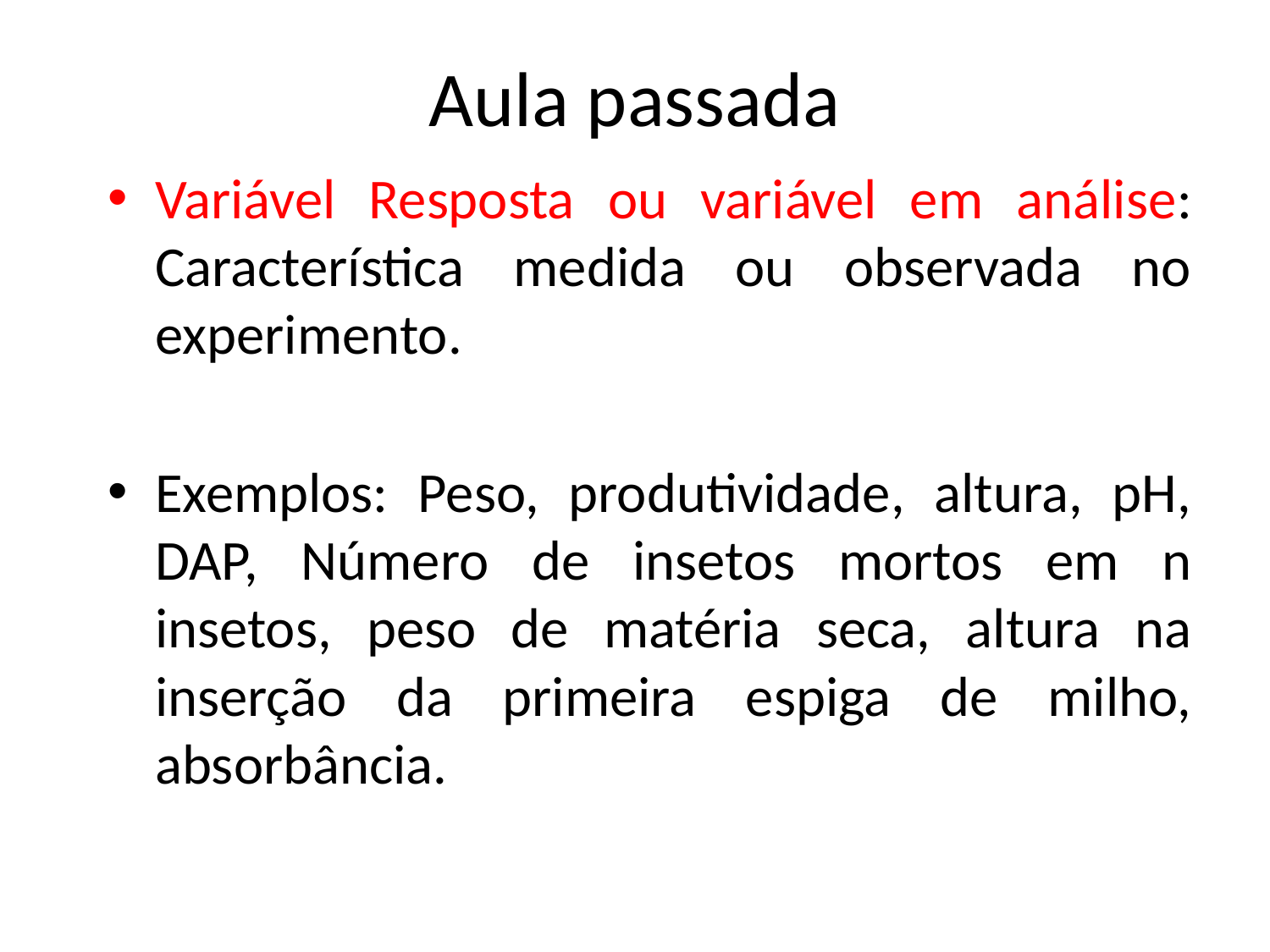

# Aula passada
Variável Resposta ou variável em análise: Característica medida ou observada no experimento.

Exemplos: Peso, produtividade, altura, pH, DAP, Número de insetos mortos em n insetos, peso de matéria seca, altura na inserção da primeira espiga de milho, absorbância.